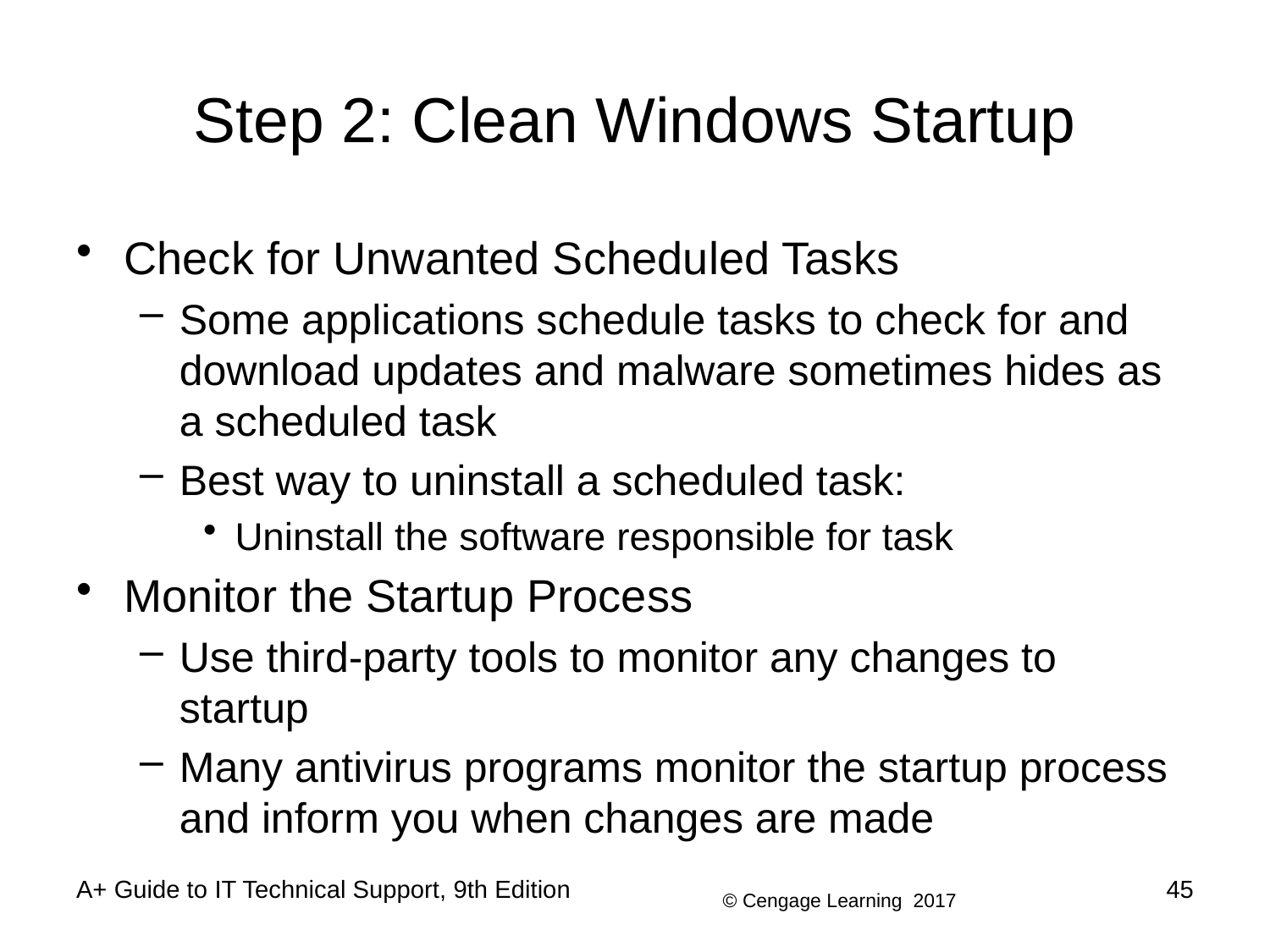

# Step 2: Clean Windows Startup
Check for Unwanted Scheduled Tasks
Some applications schedule tasks to check for and download updates and malware sometimes hides as a scheduled task
Best way to uninstall a scheduled task:
Uninstall the software responsible for task
Monitor the Startup Process
Use third-party tools to monitor any changes to startup
Many antivirus programs monitor the startup process and inform you when changes are made

A+ Guide to IT Technical Support, 9th Edition
45